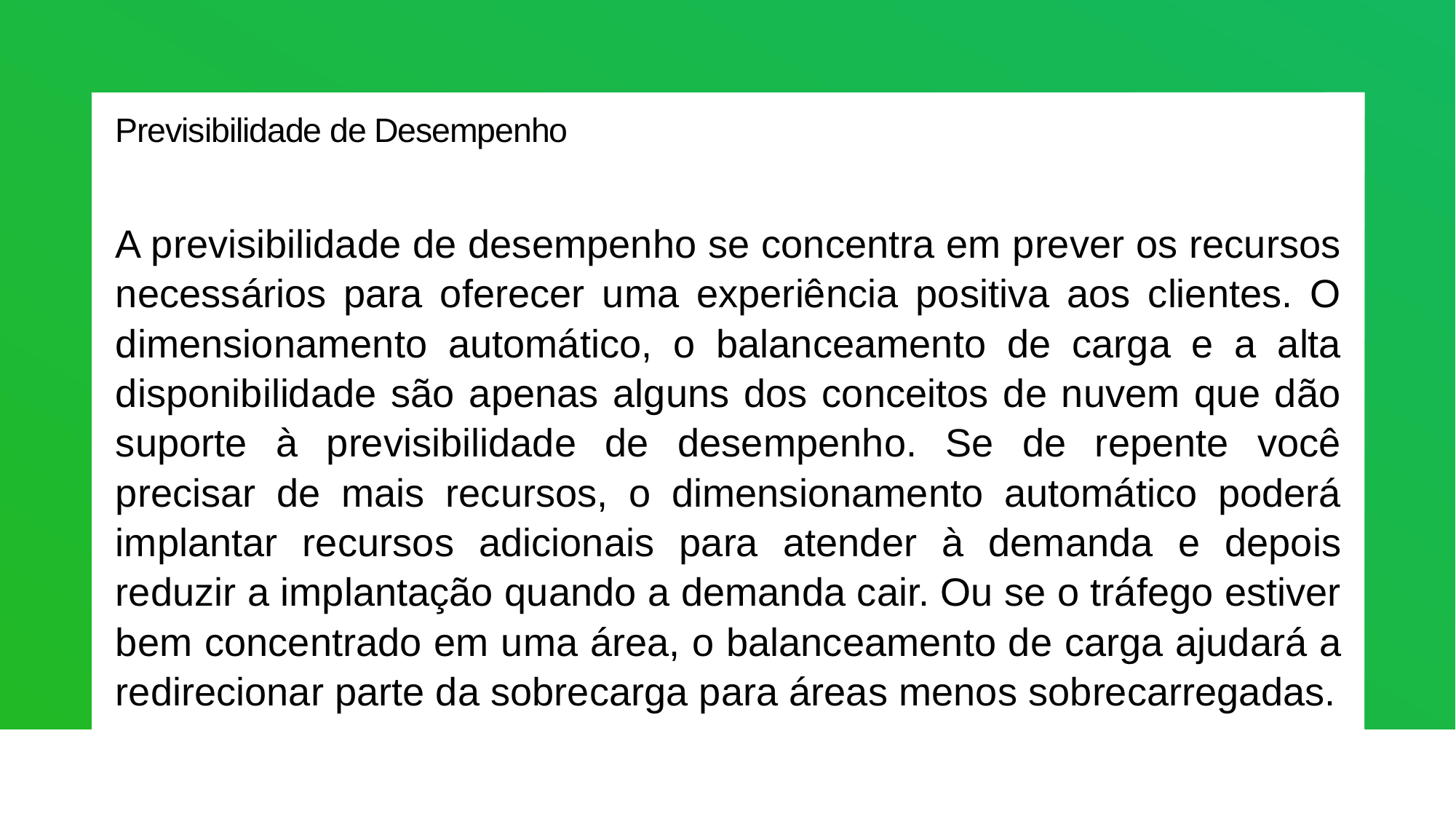

# Previsibilidade de Desempenho
A previsibilidade de desempenho se concentra em prever os recursos necessários para oferecer uma experiência positiva aos clientes. O dimensionamento automático, o balanceamento de carga e a alta disponibilidade são apenas alguns dos conceitos de nuvem que dão suporte à previsibilidade de desempenho. Se de repente você precisar de mais recursos, o dimensionamento automático poderá implantar recursos adicionais para atender à demanda e depois reduzir a implantação quando a demanda cair. Ou se o tráfego estiver bem concentrado em uma área, o balanceamento de carga ajudará a redirecionar parte da sobrecarga para áreas menos sobrecarregadas.